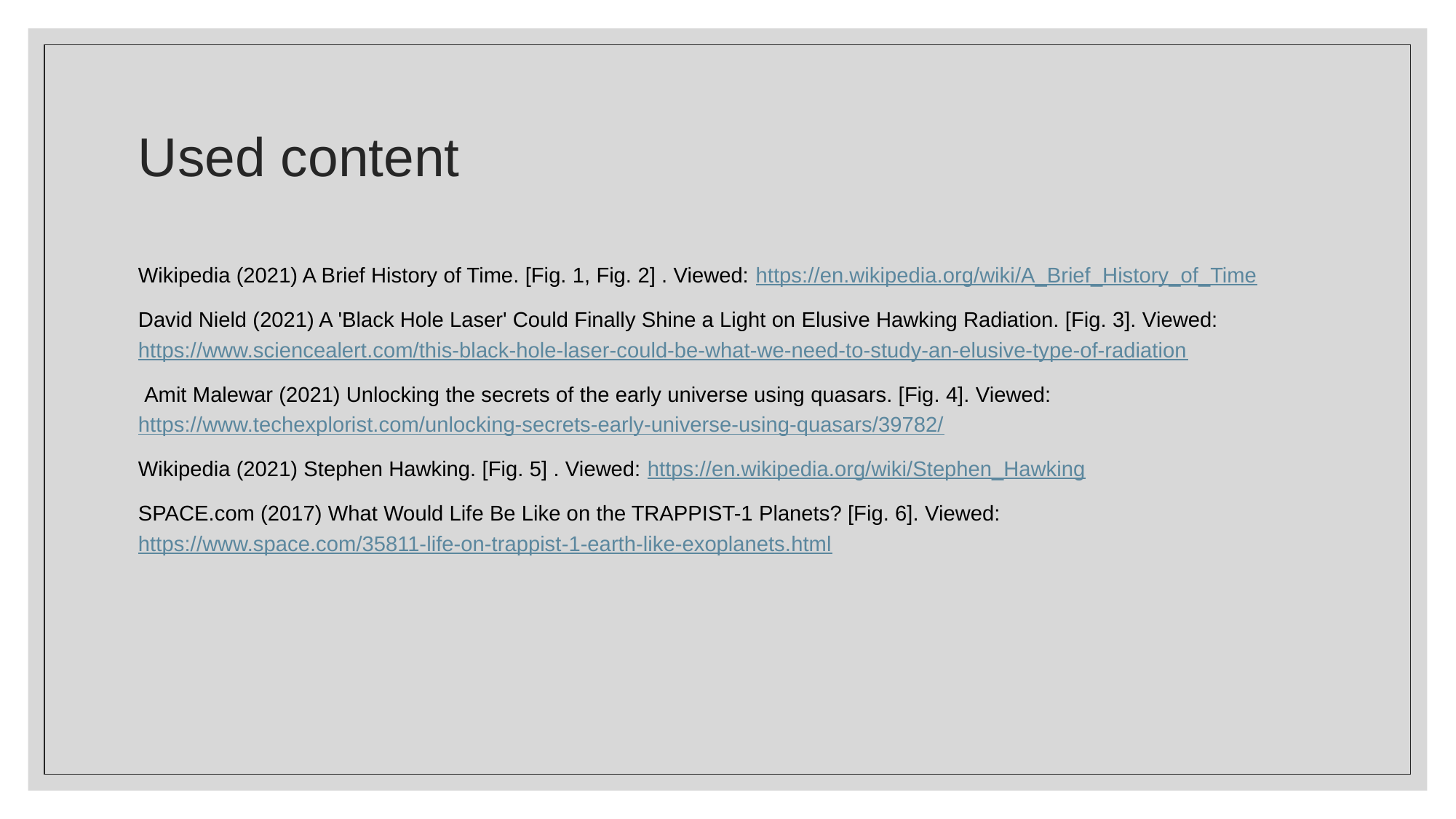

# Used content
Wikipedia (2021) A Brief History of Time. [Fig. 1, Fig. 2] . Viewed: https://en.wikipedia.org/wiki/A_Brief_History_of_Time
David Nield (2021) A 'Black Hole Laser' Could Finally Shine a Light on Elusive Hawking Radiation. [Fig. 3]. Viewed: https://www.sciencealert.com/this-black-hole-laser-could-be-what-we-need-to-study-an-elusive-type-of-radiation
 Amit Malewar (2021) Unlocking the secrets of the early universe using quasars. [Fig. 4]. Viewed: https://www.techexplorist.com/unlocking-secrets-early-universe-using-quasars/39782/
Wikipedia (2021) Stephen Hawking. [Fig. 5] . Viewed: https://en.wikipedia.org/wiki/Stephen_Hawking
SPACE.com (2017) What Would Life Be Like on the TRAPPIST-1 Planets? [Fig. 6]. Viewed: https://www.space.com/35811-life-on-trappist-1-earth-like-exoplanets.html